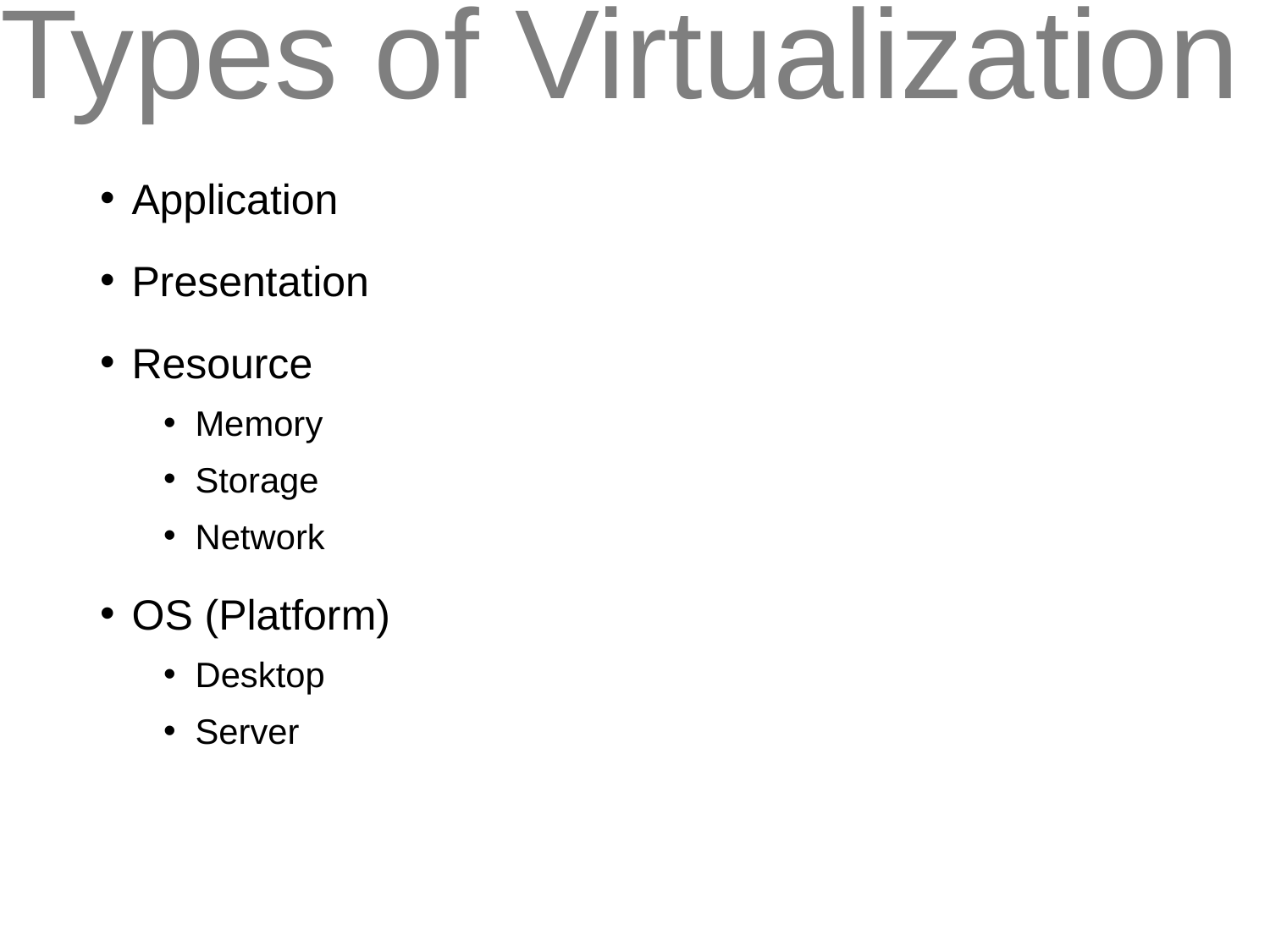

# Types of Virtualization
Application
Presentation
Resource
Memory
Storage
Network
OS (Platform)
Desktop
Server